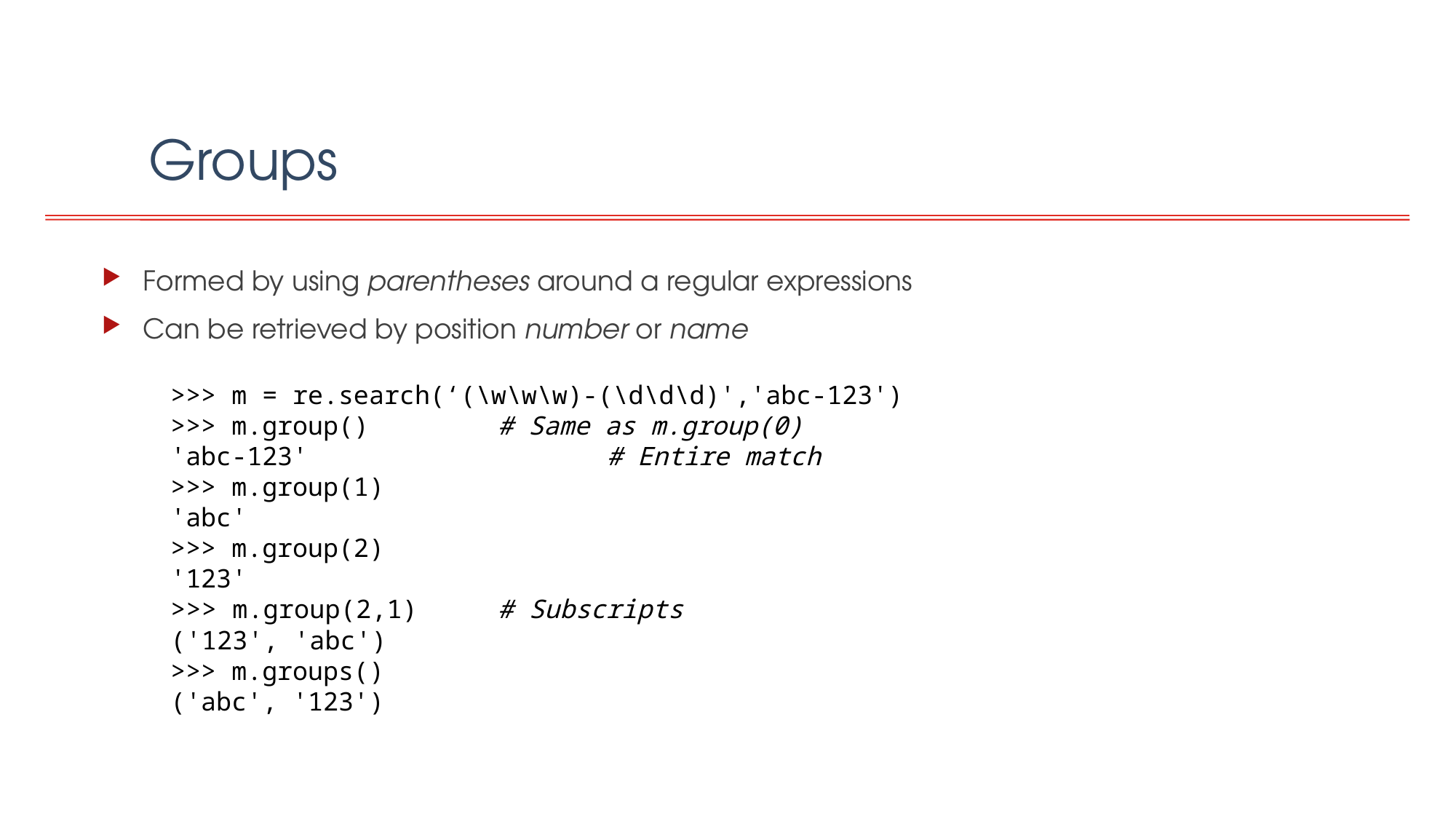

12
# Groups
Formed by using parentheses around a regular expressions
Can be retrieved by position number or name
>>> m = re.search(‘(\w\w\w)-(\d\d\d)','abc-123')
>>> m.group()		# Same as m.group(0)
'abc-123'			# Entire match
>>> m.group(1)
'abc'
>>> m.group(2)
'123'
>>> m.group(2,1)	# Subscripts
('123', 'abc')
>>> m.groups()
('abc', '123')